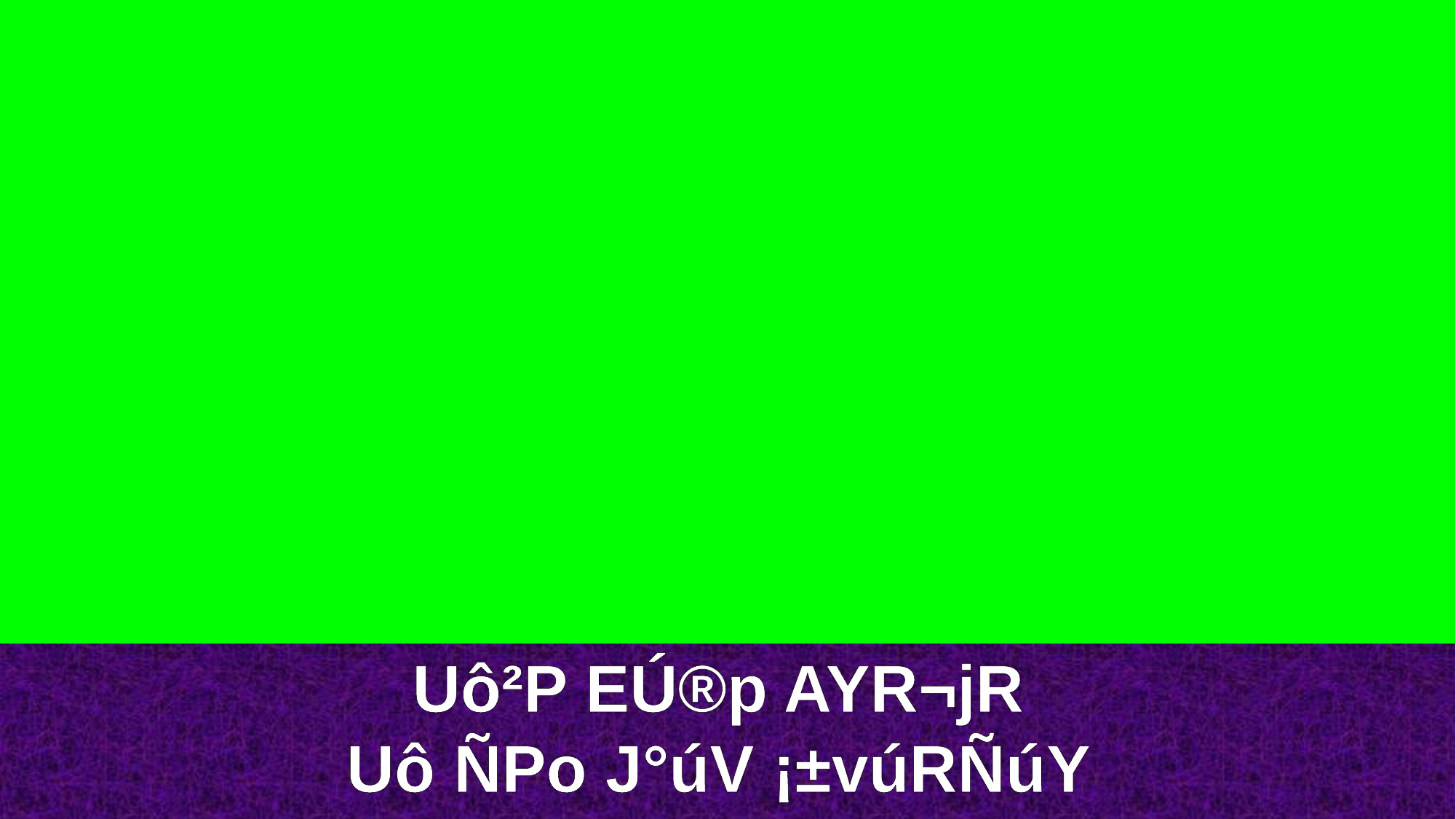

Uô²P EÚ®p AYR¬jR
Uô ÑPo J°úV ¡±vúRÑúY